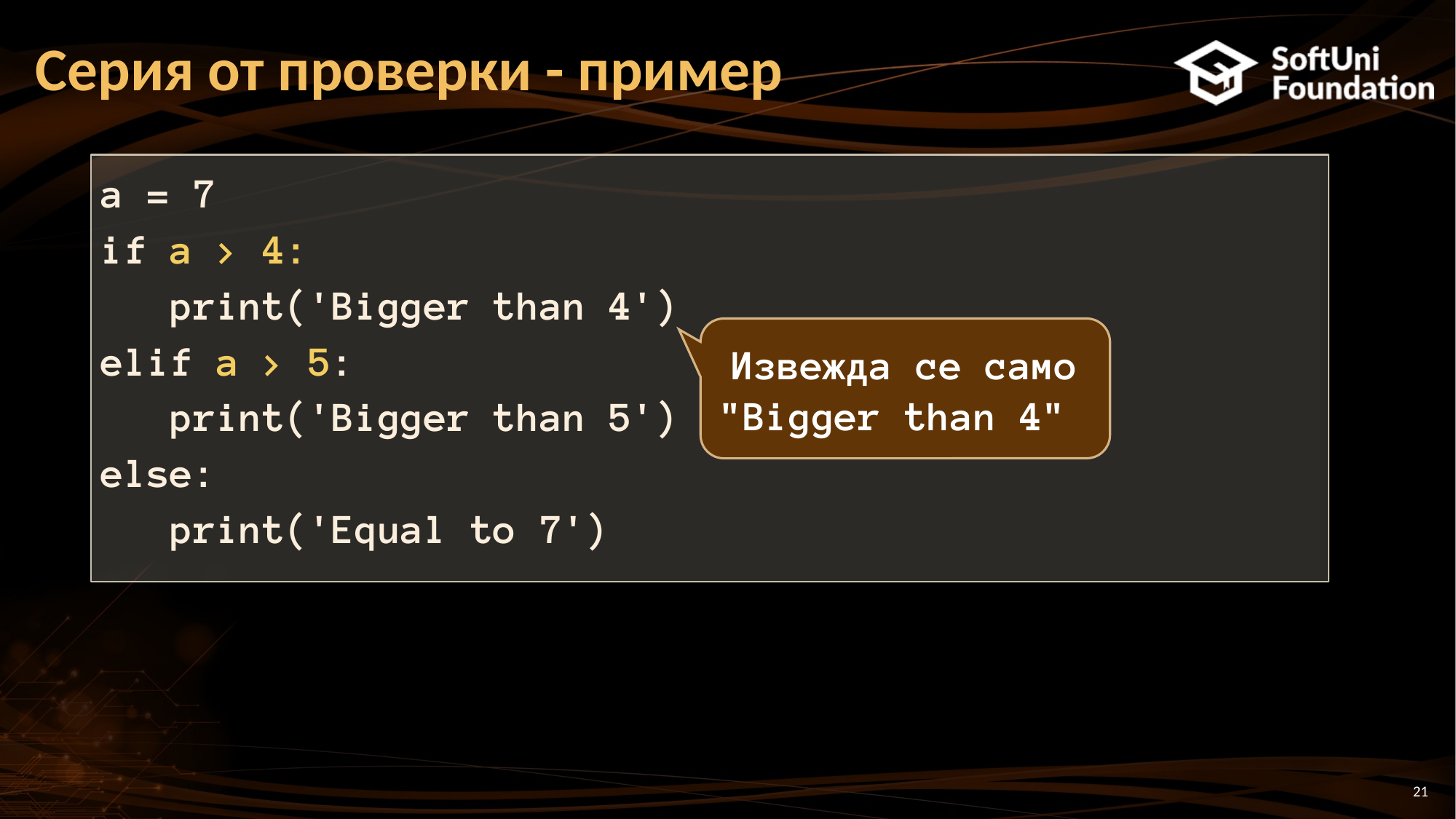

# Серия от проверки - пример
a = 7
if a > 4:
   print('Bigger than 4')
elif a > 5:
   print('Bigger than 5')
else:
   print('Equal to 7')
Извежда се само "Bigger than 4"
21